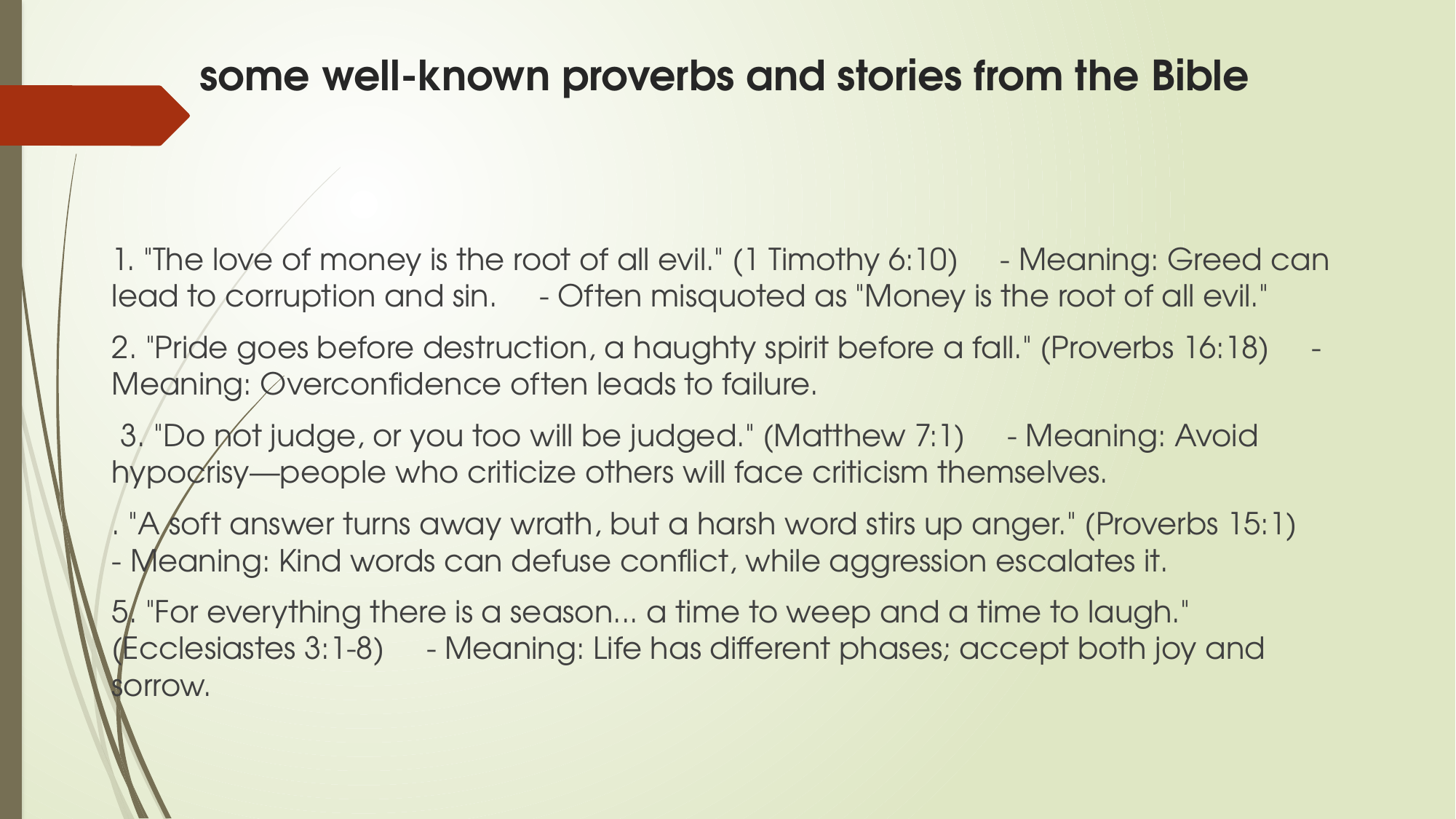

# some well-known proverbs and stories from the Bible
1. "The love of money is the root of all evil." (1 Timothy 6:10)     - Meaning: Greed can lead to corruption and sin.     - Often misquoted as "Money is the root of all evil."
2. "Pride goes before destruction, a haughty spirit before a fall." (Proverbs 16:18)     - Meaning: Overconfidence often leads to failure.
 3. "Do not judge, or you too will be judged." (Matthew 7:1)     - Meaning: Avoid hypocrisy—people who criticize others will face criticism themselves.
. "A soft answer turns away wrath, but a harsh word stirs up anger." (Proverbs 15:1)     - Meaning: Kind words can defuse conflict, while aggression escalates it.
5. "For everything there is a season... a time to weep and a time to laugh." (Ecclesiastes 3:1-8)     - Meaning: Life has different phases; accept both joy and sorrow.